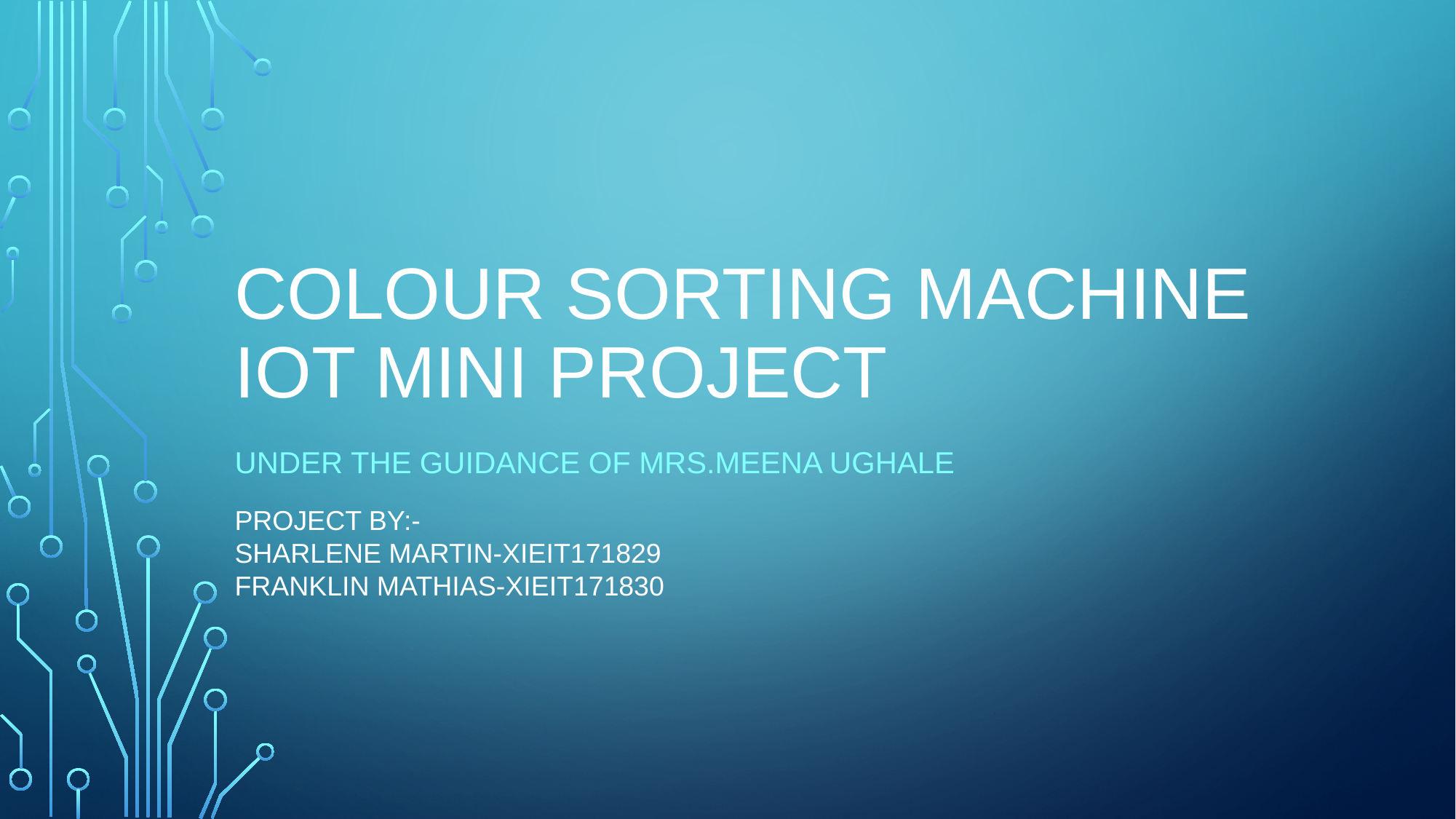

# COLOUR SORTING MACHINE IOT MINI PROJECT
UNDER THE GUIDANCE OF MRS.MEENA UGHALE
PROJECT BY:-
SHARLENE MARTIN-XIEIT171829
FRANKLIN MATHIAS-XIEIT171830